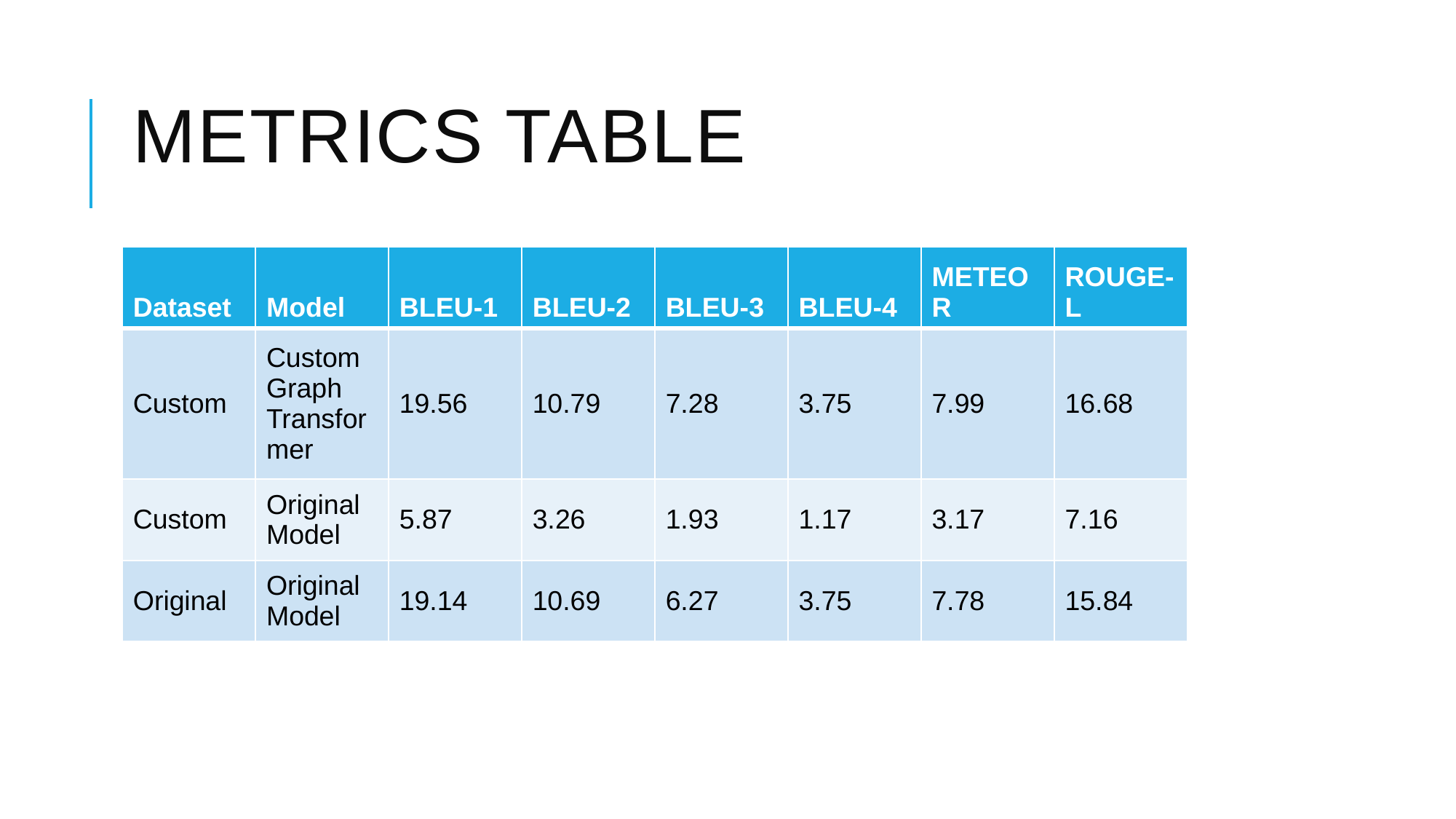

# Metrics table
| Dataset | Model | BLEU-1 | BLEU-2 | BLEU-3 | BLEU-4 | METEOR | ROUGE-L |
| --- | --- | --- | --- | --- | --- | --- | --- |
| Custom | Custom Graph Transformer | 19.56 | 10.79 | 7.28 | 3.75 | 7.99 | 16.68 |
| Custom | Original Model | 5.87 | 3.26 | 1.93 | 1.17 | 3.17 | 7.16 |
| Original | Original Model | 19.14 | 10.69 | 6.27 | 3.75 | 7.78 | 15.84 |